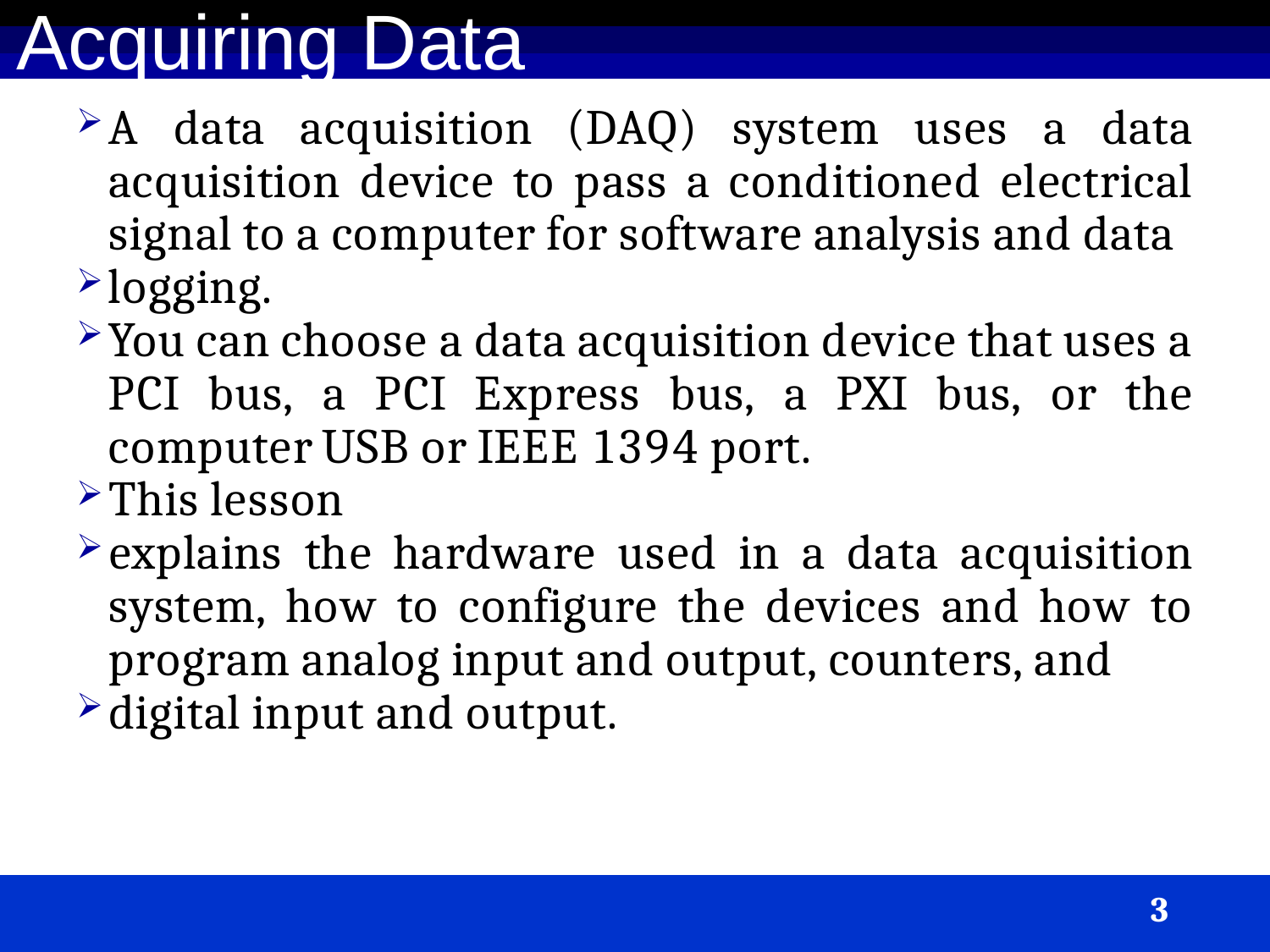

Acquiring Data

A data acquisition (DAQ) system uses a data acquisition device to pass a conditioned electrical signal to a computer for software analysis and data
logging.
You can choose a data acquisition device that uses a PCI bus, a PCI Express bus, a PXI bus, or the computer USB or IEEE 1394 port.
This lesson
explains the hardware used in a data acquisition system, how to configure the devices and how to program analog input and output, counters, and
digital input and output.

3